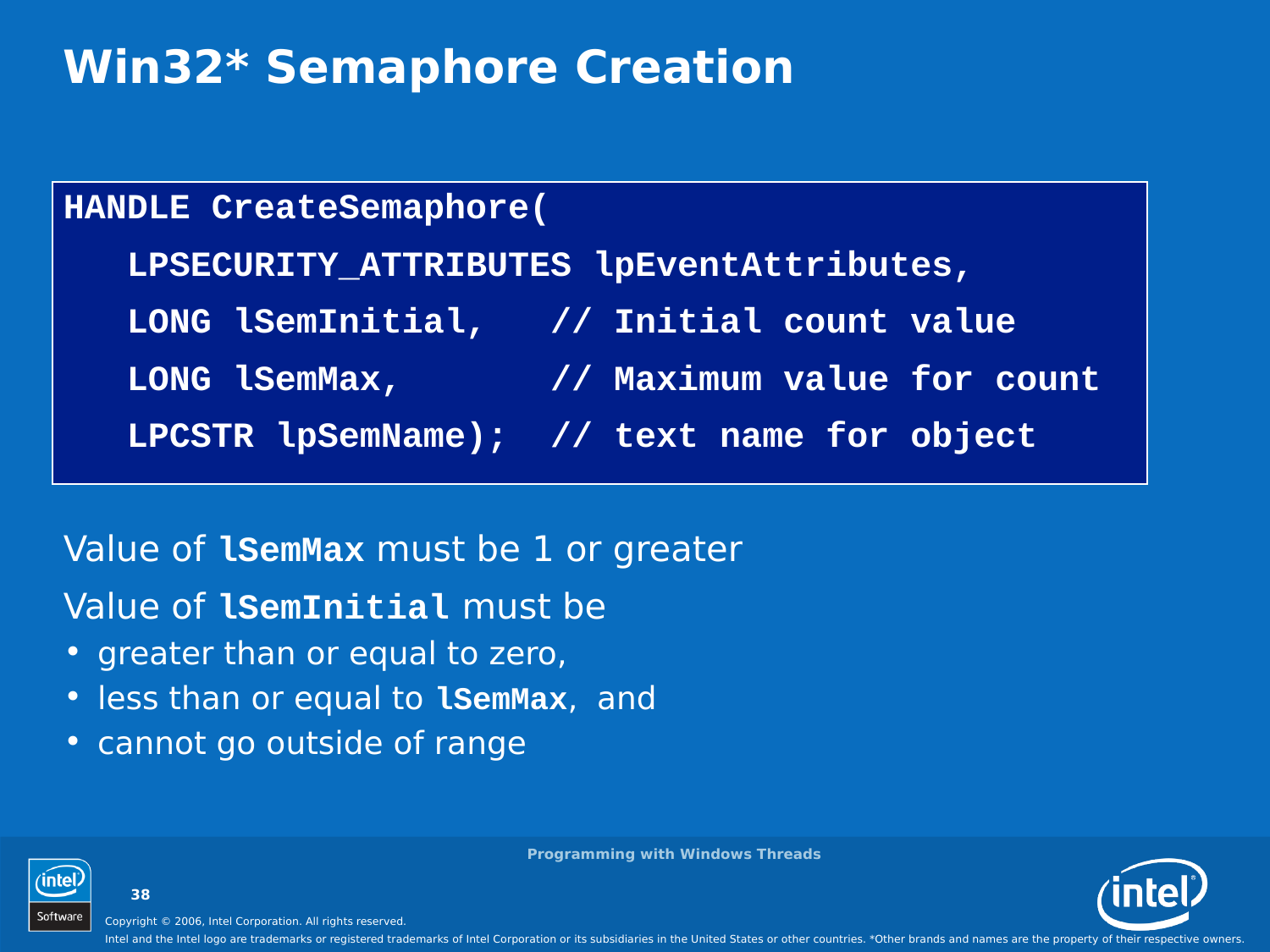

# Win32* Semaphore Creation

HANDLE CreateSemaphore(
   LPSECURITY_ATTRIBUTES lpEventAttributes,
   LONG lSemInitial,   // Initial count value
   LONG lSemMax,       // Maximum value for count
   LPCSTR lpSemName);  // text name for object

Value of lSemMax must be 1 or greater
Value of lSemInitial must be
greater than or equal to zero,
less than or equal to lSemMax, and
cannot go outside of range
Programming with Windows Threads
38